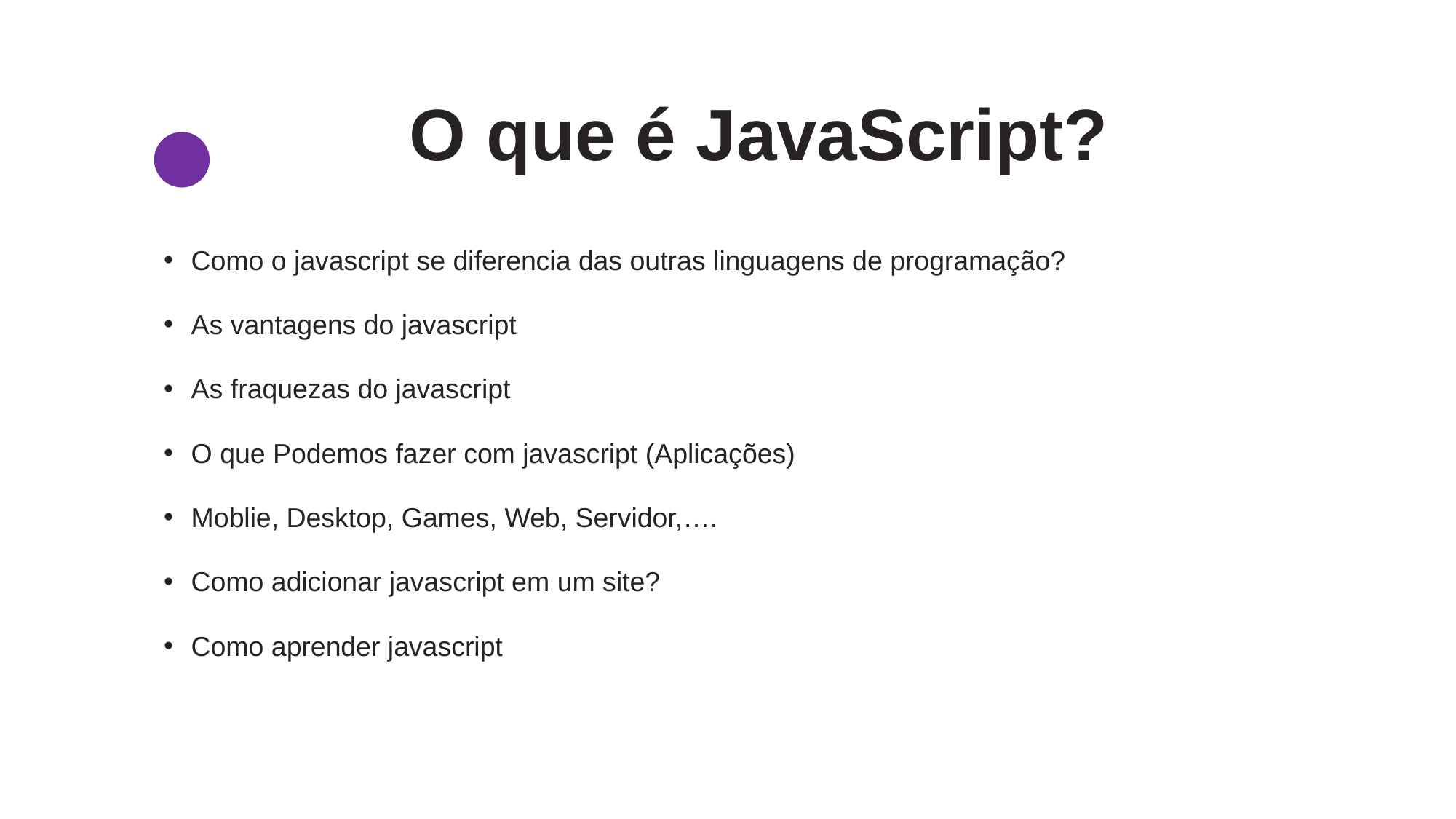

O que é JavaScript?

Como o javascript se diferencia das outras linguagens de programação?
As vantagens do javascript
As fraquezas do javascript
O que Podemos fazer com javascript (Aplicações)
Moblie, Desktop, Games, Web, Servidor,….
Como adicionar javascript em um site?
Como aprender javascript